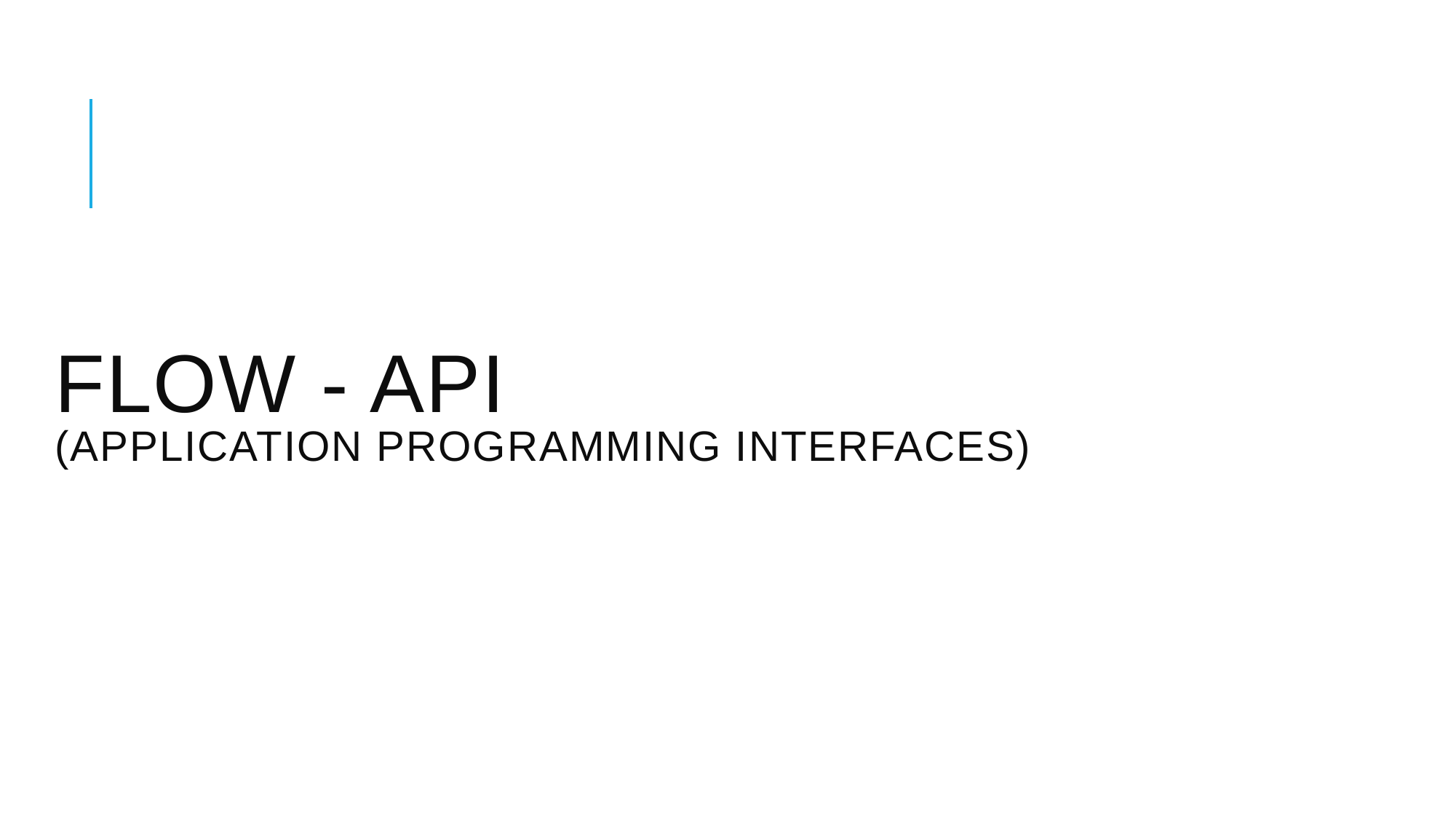

# FLOW - API (Application Programming Interfaces)